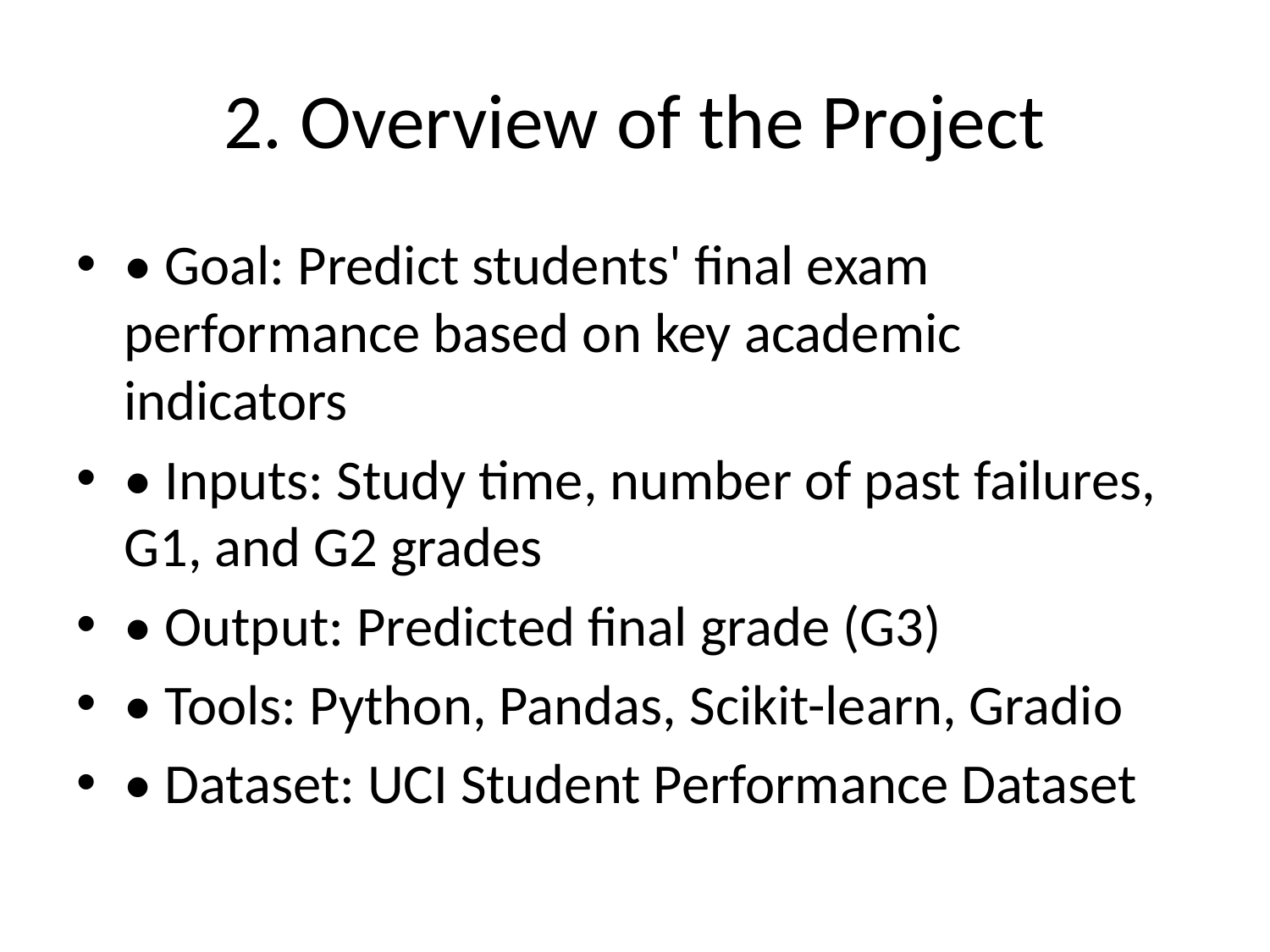

# 2. Overview of the Project
• Goal: Predict students' final exam performance based on key academic indicators
• Inputs: Study time, number of past failures, G1, and G2 grades
• Output: Predicted final grade (G3)
• Tools: Python, Pandas, Scikit-learn, Gradio
• Dataset: UCI Student Performance Dataset